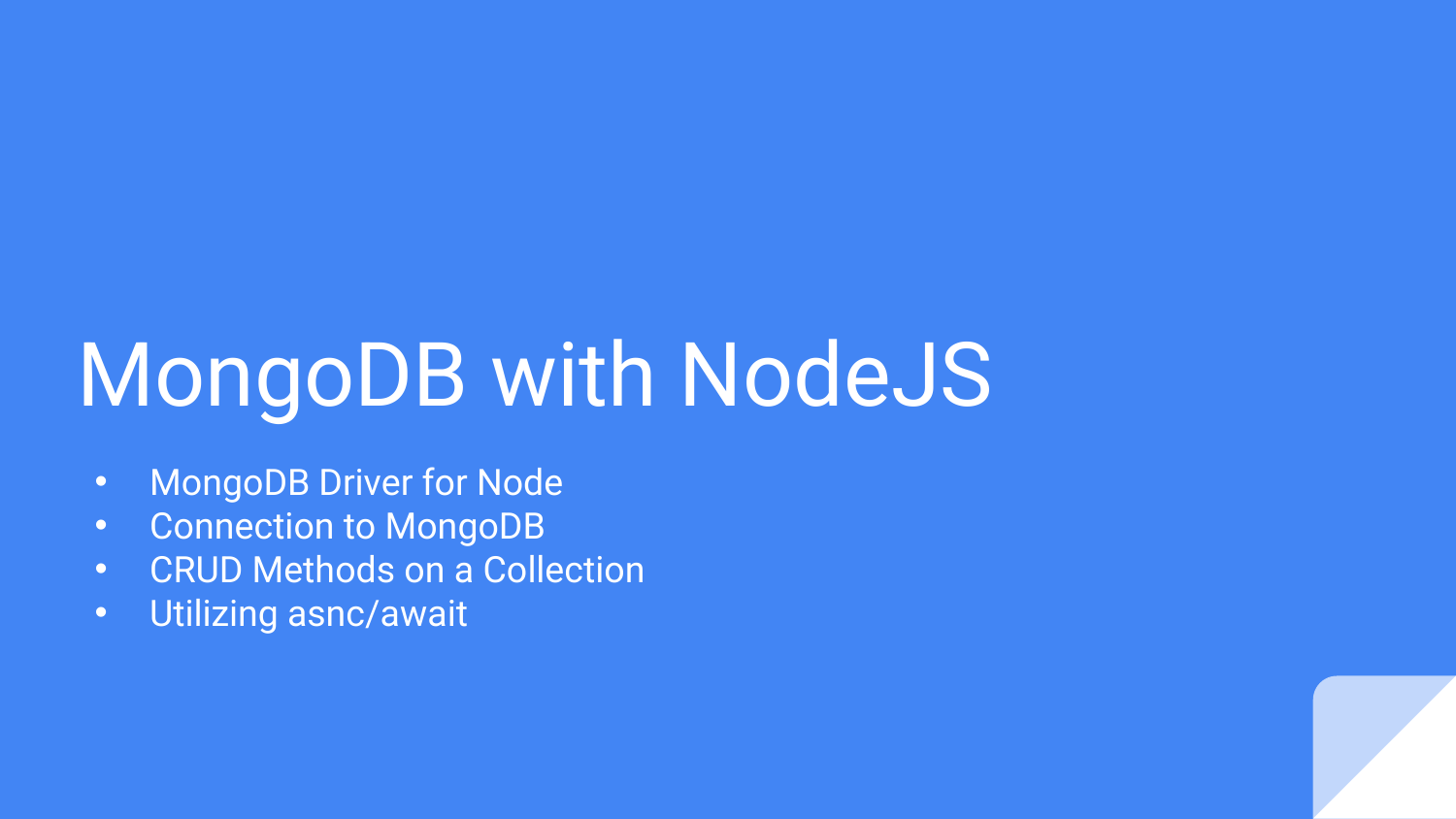

# MongoDB with NodeJS
MongoDB Driver for Node
Connection to MongoDB
CRUD Methods on a Collection
Utilizing asnc/await